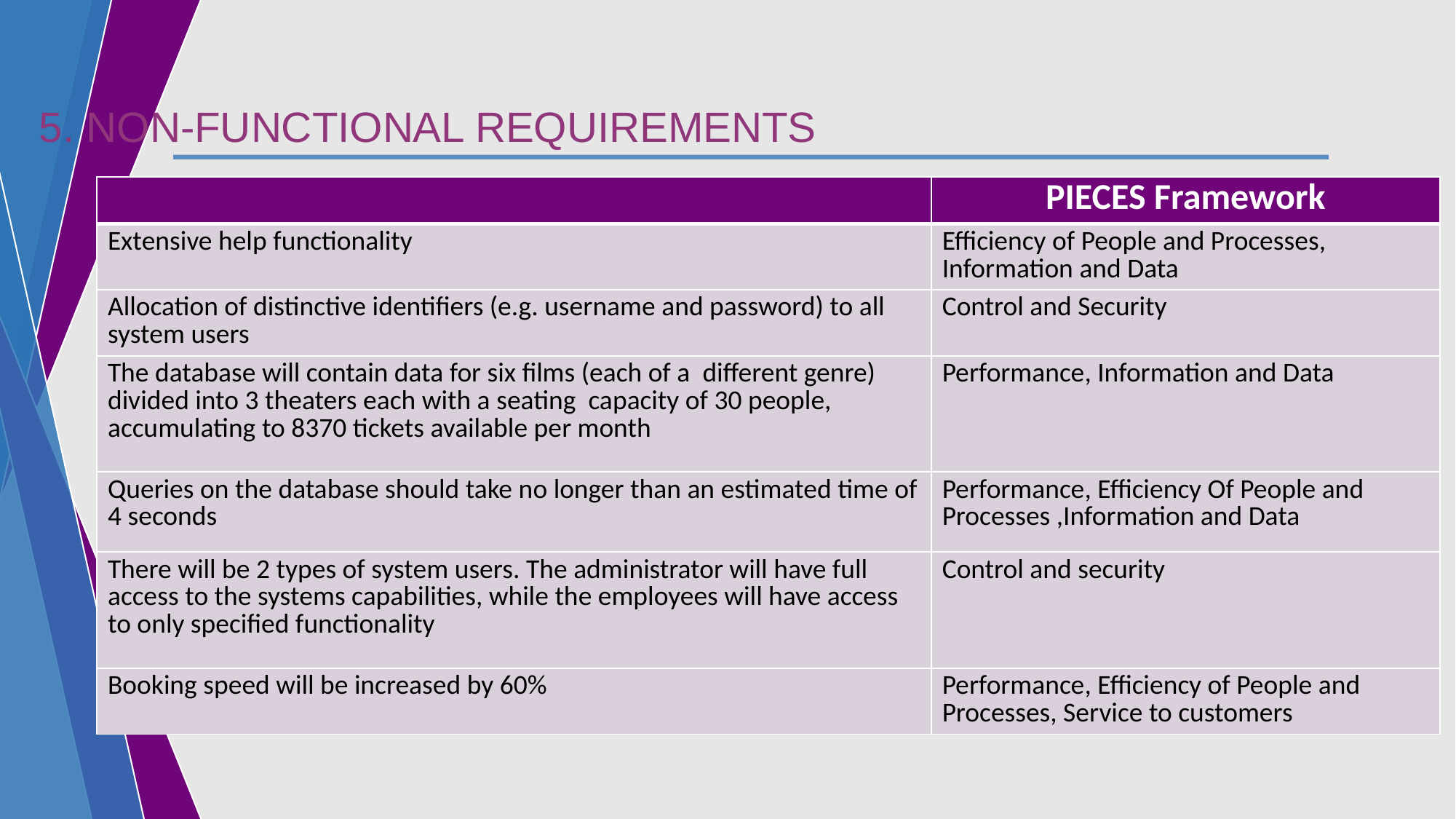

5. NON-FUNCTIONAL REQUIREMENTS
|  | PIECES Framework |
| --- | --- |
| Extensive help functionality | Efficiency of People and Processes, Information and Data |
| Allocation of distinctive identifiers (e.g. username and password) to all system users | Control and Security |
| The database will contain data for six films (each of a different genre) divided into 3 theaters each with a seating capacity of 30 people, accumulating to 8370 tickets available per month | Performance, Information and Data |
| Queries on the database should take no longer than an estimated time of 4 seconds | Performance, Efficiency Of People and Processes ,Information and Data |
| There will be 2 types of system users. The administrator will have full access to the systems capabilities, while the employees will have access to only specified functionality | Control and security |
| Booking speed will be increased by 60% | Performance, Efficiency of People and Processes, Service to customers |